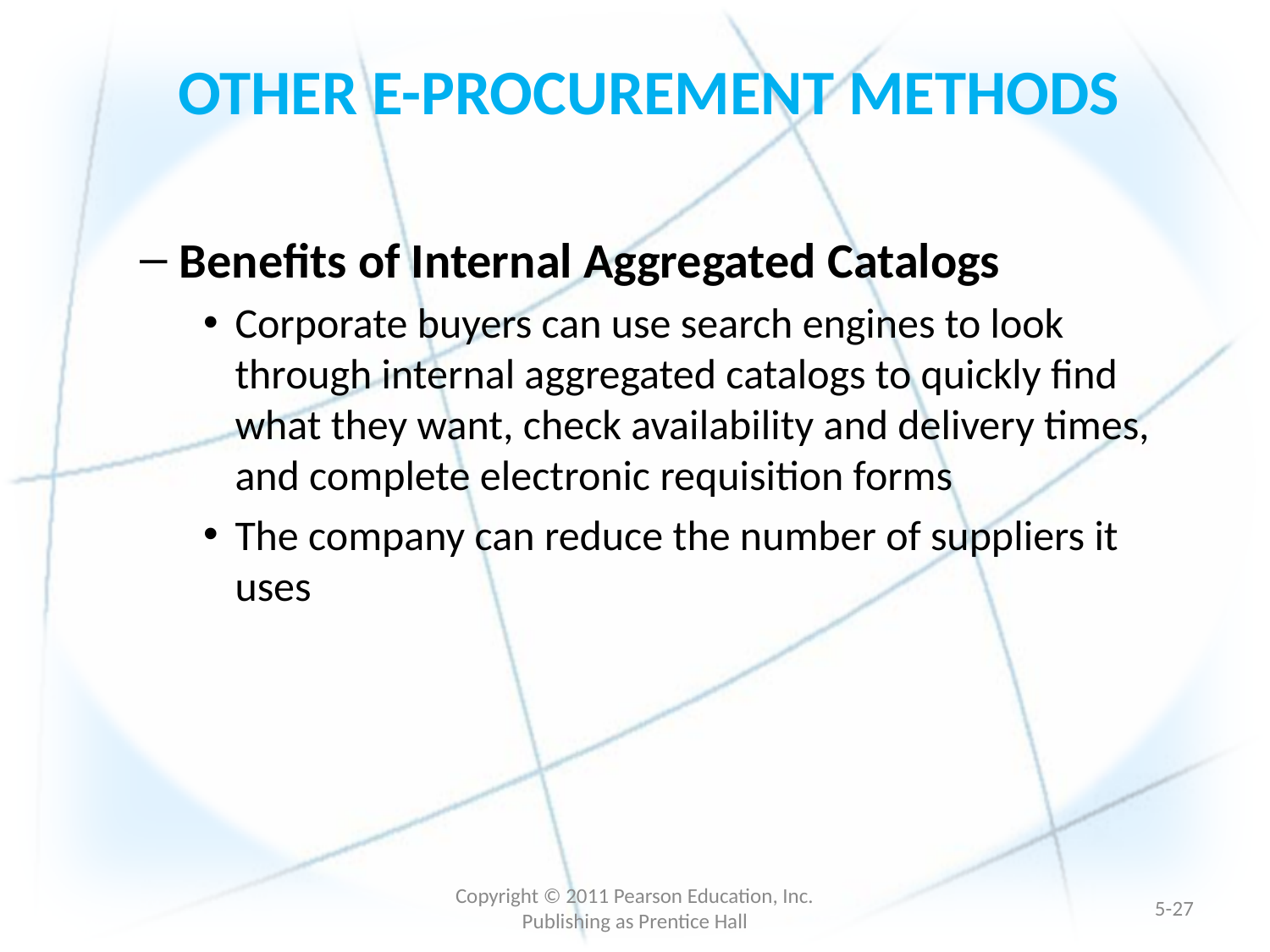

# OTHER E-PROCUREMENT METHODS
Benefits of Internal Aggregated Catalogs
Corporate buyers can use search engines to look through internal aggregated catalogs to quickly find what they want, check availability and delivery times, and complete electronic requisition forms
The company can reduce the number of suppliers it uses
Copyright © 2011 Pearson Education, Inc. Publishing as Prentice Hall
5-27